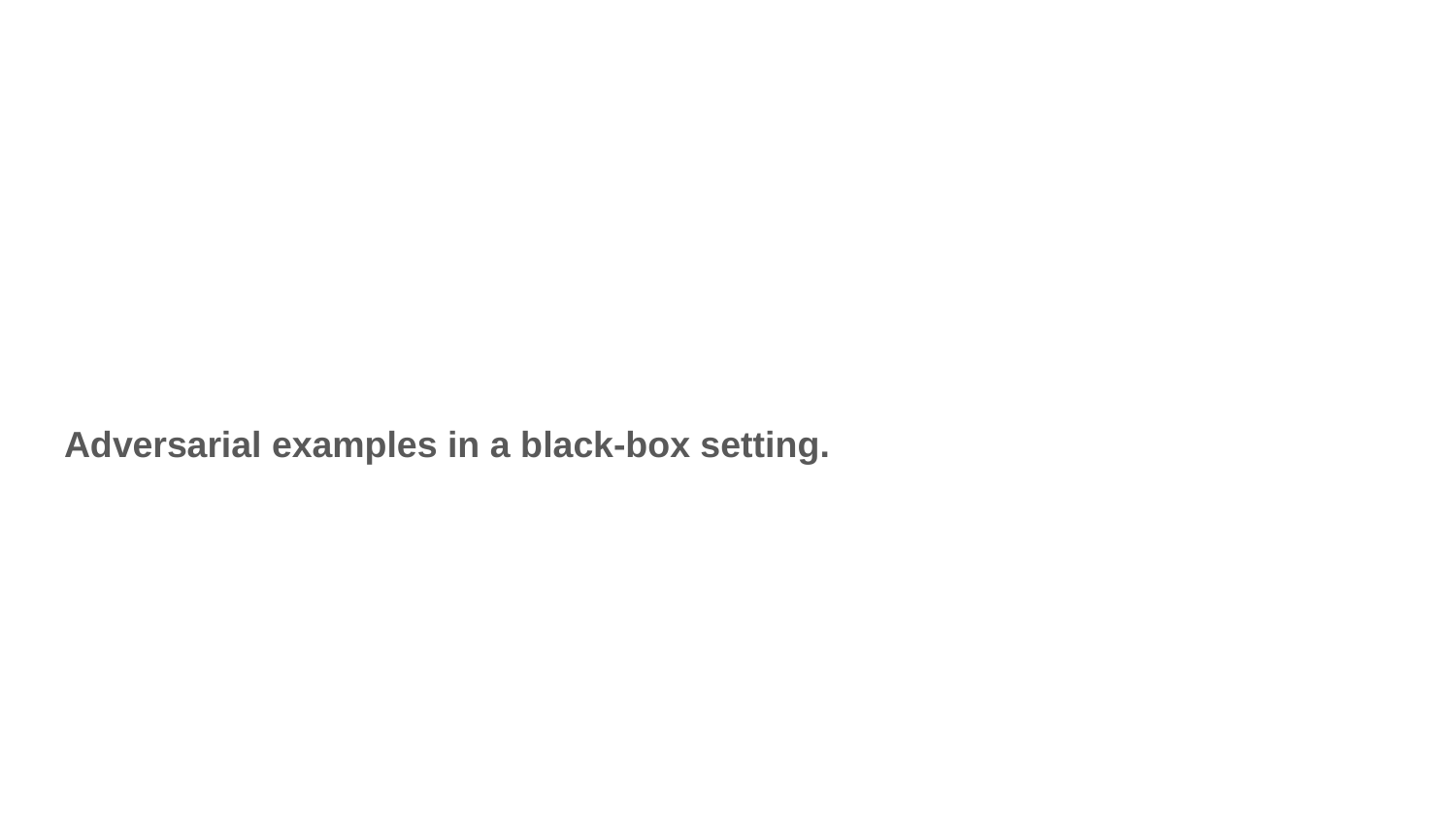

#

Adversarial examples in a black-box setting.